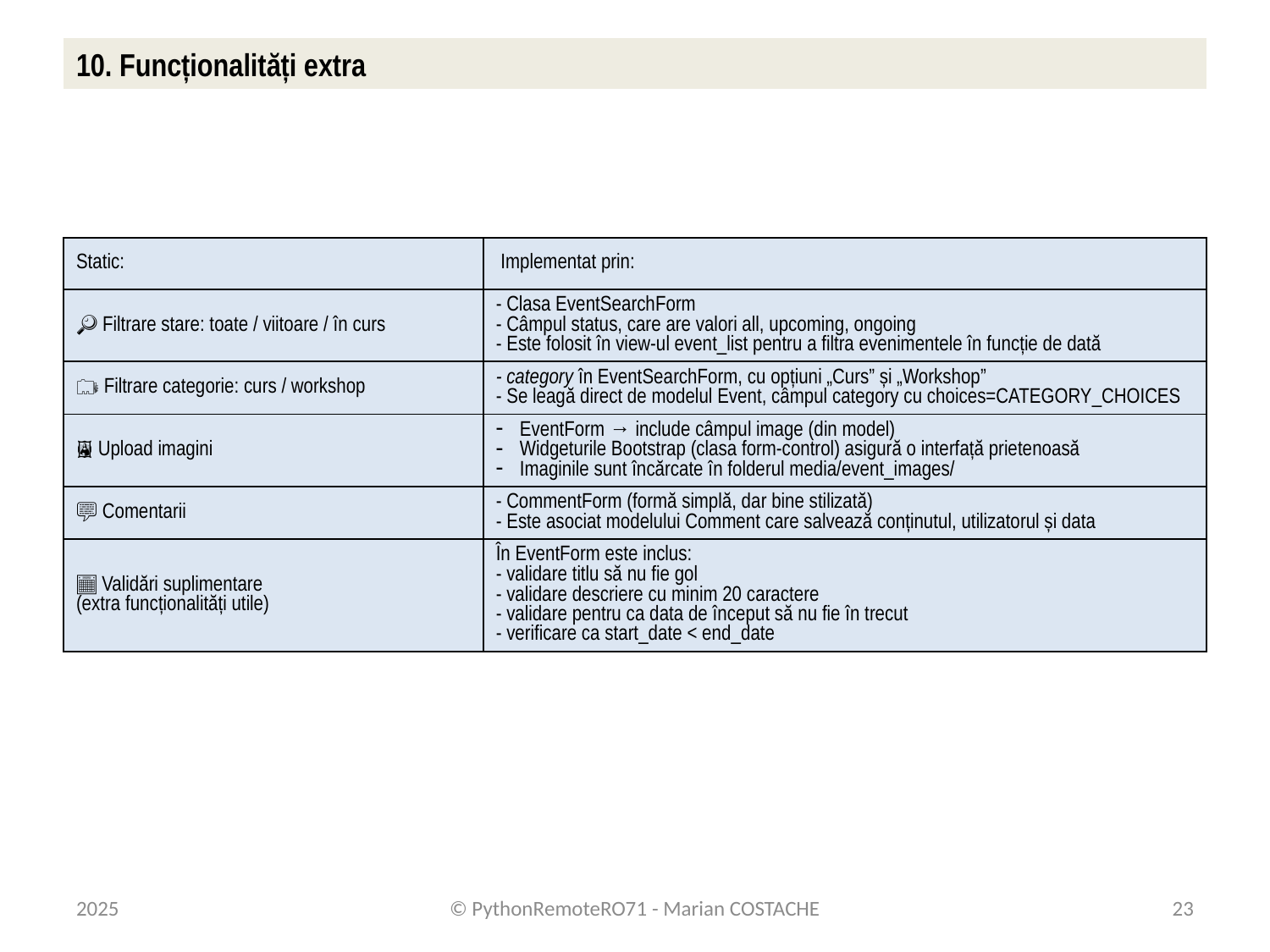

# 10. Funcționalități extra
| Static: | Implementat prin: |
| --- | --- |
| 🔎 Filtrare stare: toate / viitoare / în curs | - Clasa EventSearchForm - Câmpul status, care are valori all, upcoming, ongoing - Este folosit în view-ul event\_list pentru a filtra evenimentele în funcție de dată |
| 🗂 Filtrare categorie: curs / workshop | - category în EventSearchForm, cu opțiuni „Curs” și „Workshop” - Se leagă direct de modelul Event, câmpul category cu choices=CATEGORY\_CHOICES |
| 🖼 Upload imagini | EventForm → include câmpul image (din model) Widgeturile Bootstrap (clasa form-control) asigură o interfață prietenoasă Imaginile sunt încărcate în folderul media/event\_images/ |
| 💬 Comentarii | - CommentForm (formă simplă, dar bine stilizată) - Este asociat modelului Comment care salvează conținutul, utilizatorul și data |
| 📅 Validări suplimentare (extra funcționalități utile) | În EventForm este inclus: - validare titlu să nu fie gol - validare descriere cu minim 20 caractere - validare pentru ca data de început să nu fie în trecut - verificare ca start\_date < end\_date |
2025
© PythonRemoteRO71 - Marian COSTACHE
23